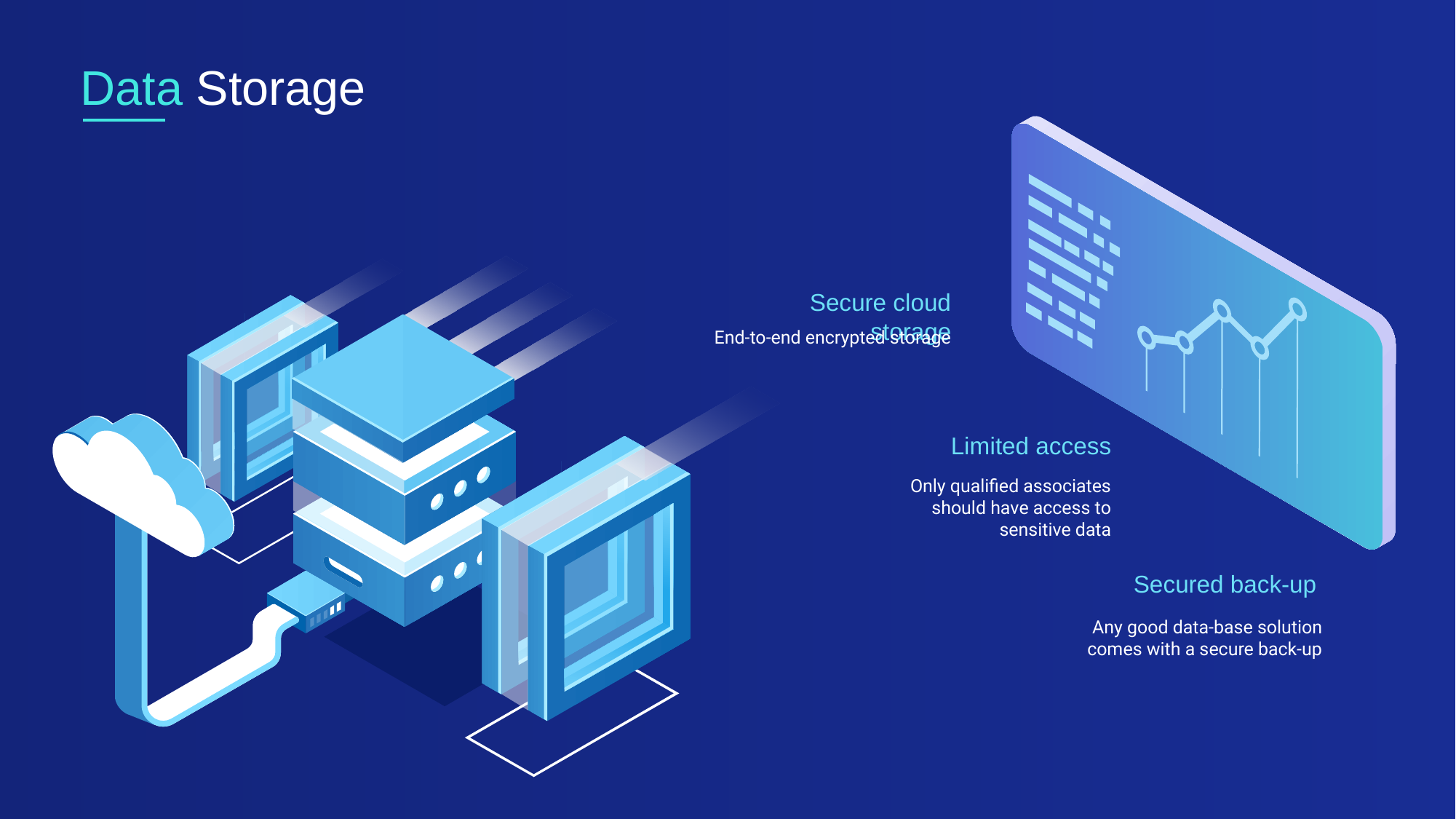

# Data Storage

Secure cloud storage
End-to-end encrypted storage
Limited access
Only qualified associates should have access to sensitive data
Secured back-up
Any good data-base solution comes with a secure back-up